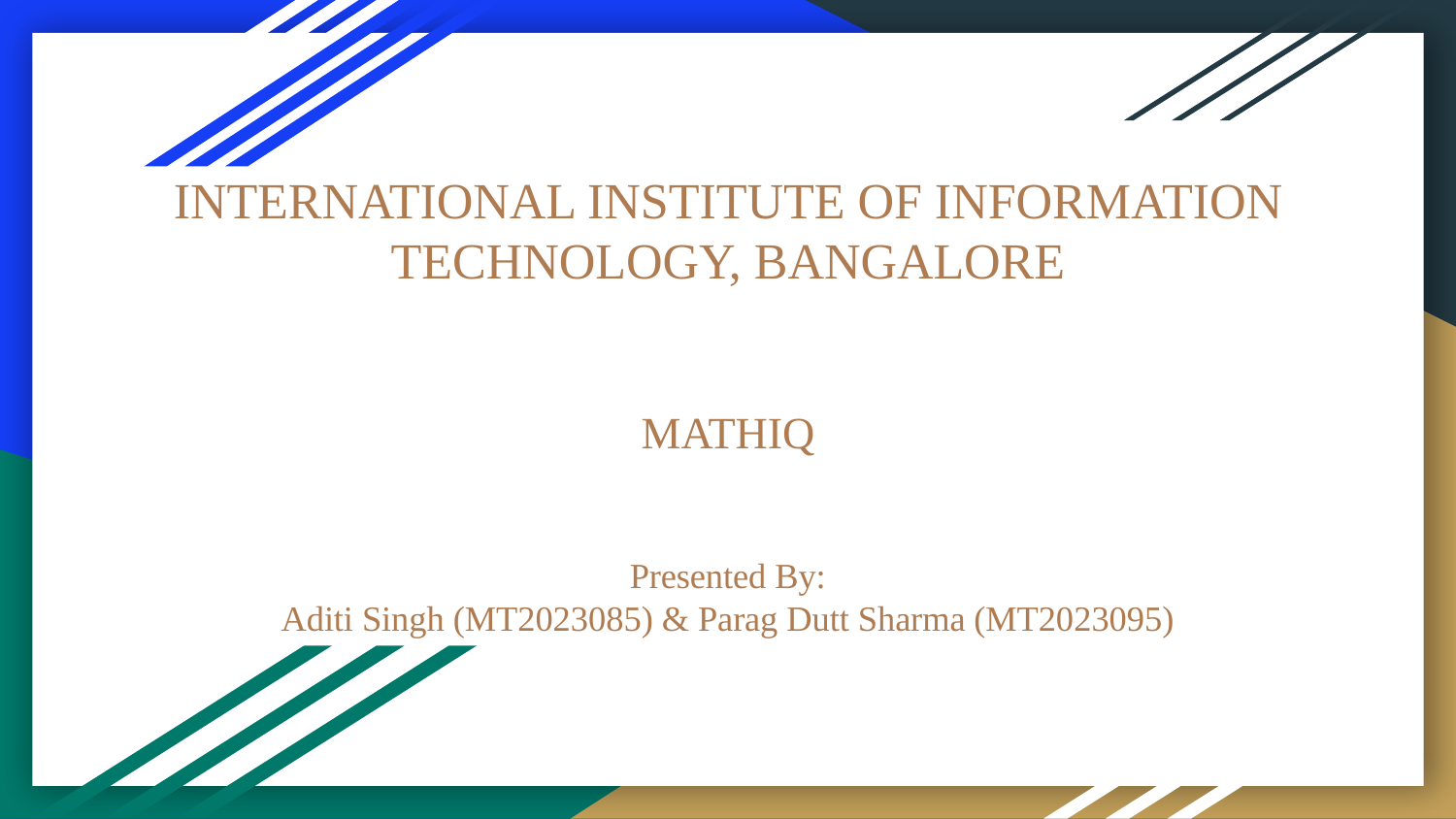

# INTERNATIONAL INSTITUTE OF INFORMATION TECHNOLOGY, BANGALORE
MATHIQ
Presented By:
Aditi Singh (MT2023085) & Parag Dutt Sharma (MT2023095)